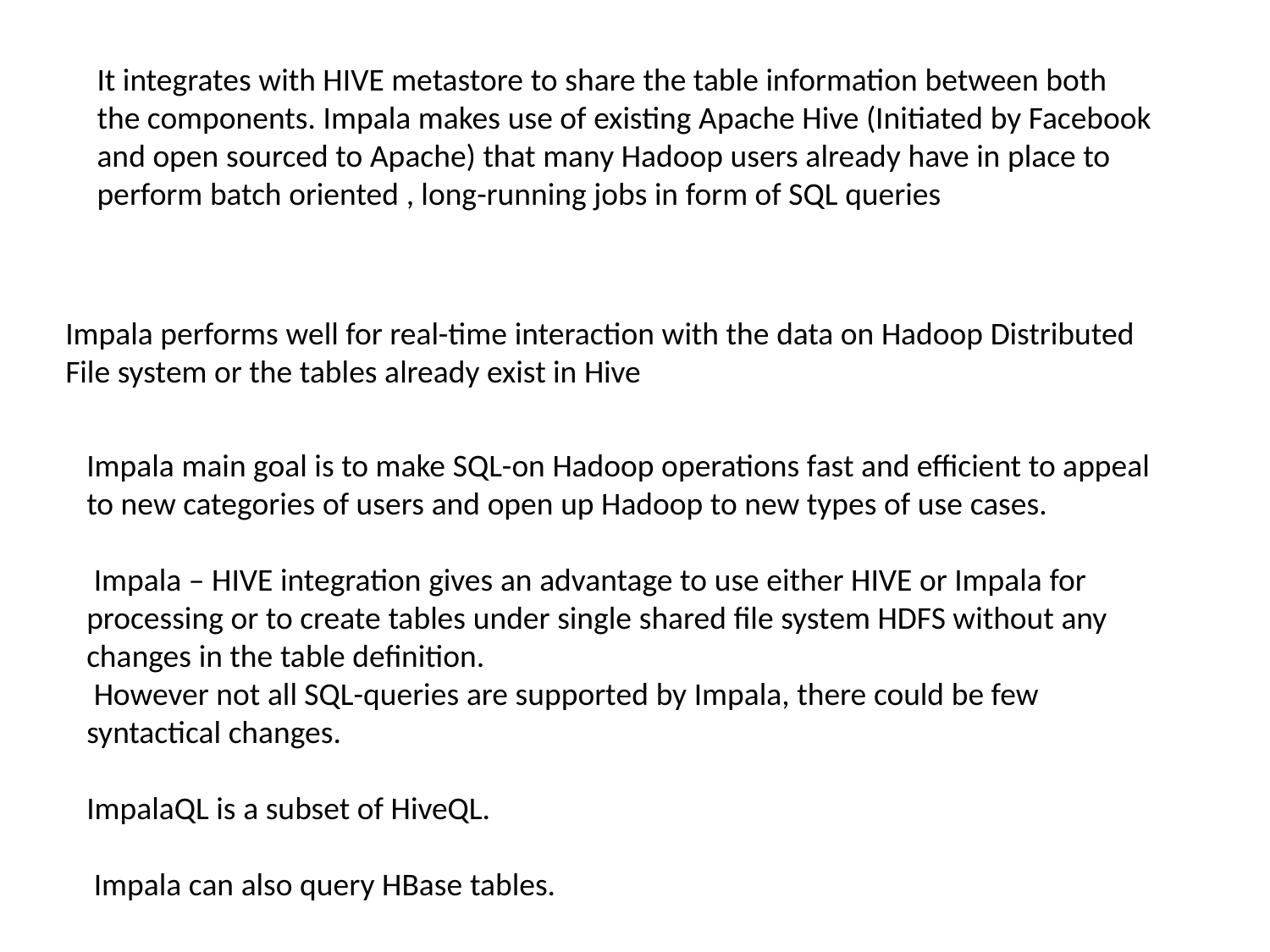

It integrates with HIVE metastore to share the table information between both the components. Impala makes use of existing Apache Hive (Initiated by Facebook and open sourced to Apache) that many Hadoop users already have in place to perform batch oriented , long-running jobs in form of SQL queries
Impala performs well for real-time interaction with the data on Hadoop Distributed File system or the tables already exist in Hive
Impala main goal is to make SQL-on Hadoop operations fast and efficient to appeal to new categories of users and open up Hadoop to new types of use cases.

 Impala – HIVE integration gives an advantage to use either HIVE or Impala for processing or to create tables under single shared file system HDFS without any changes in the table definition.
 However not all SQL-queries are supported by Impala, there could be few syntactical changes.

ImpalaQL is a subset of HiveQL.

 Impala can also query HBase tables.